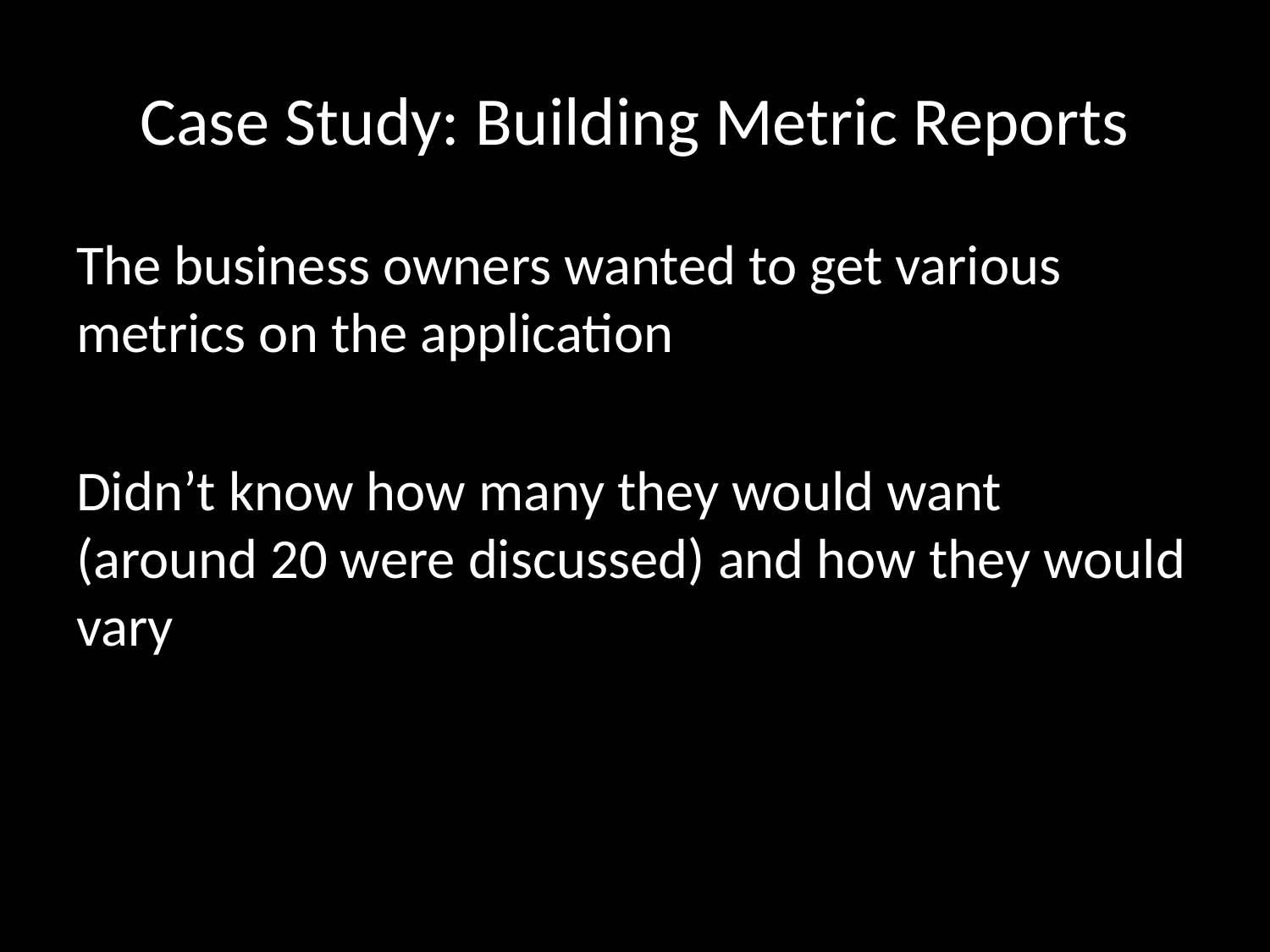

# Case Study: Building Metric Reports
The business owners wanted to get various metrics on the application

Didn’t know how many they would want (around 20 were discussed) and how they would vary